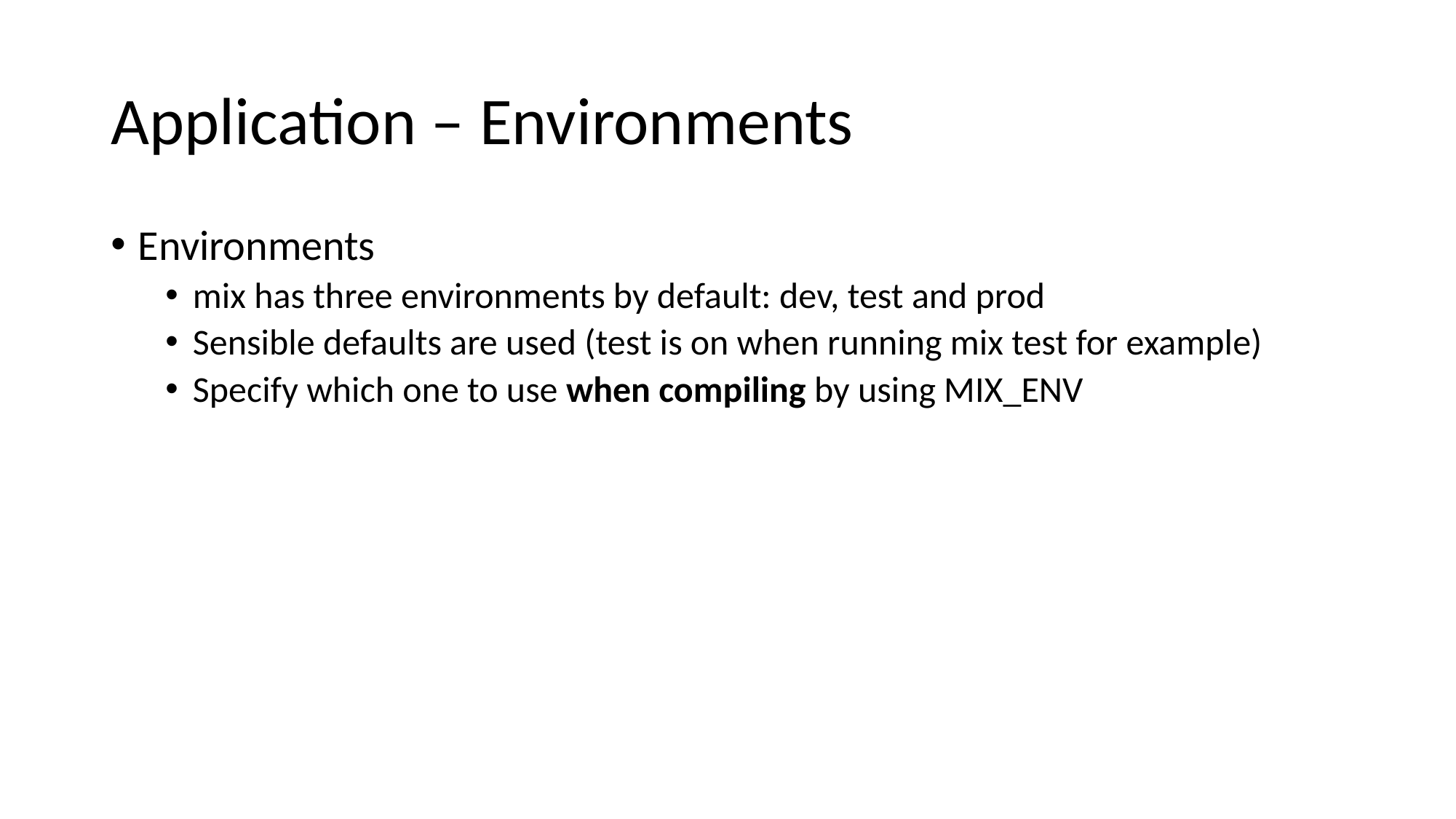

# Application – Environments
Environments
mix has three environments by default: dev, test and prod
Sensible defaults are used (test is on when running mix test for example)
Specify which one to use when compiling by using MIX_ENV